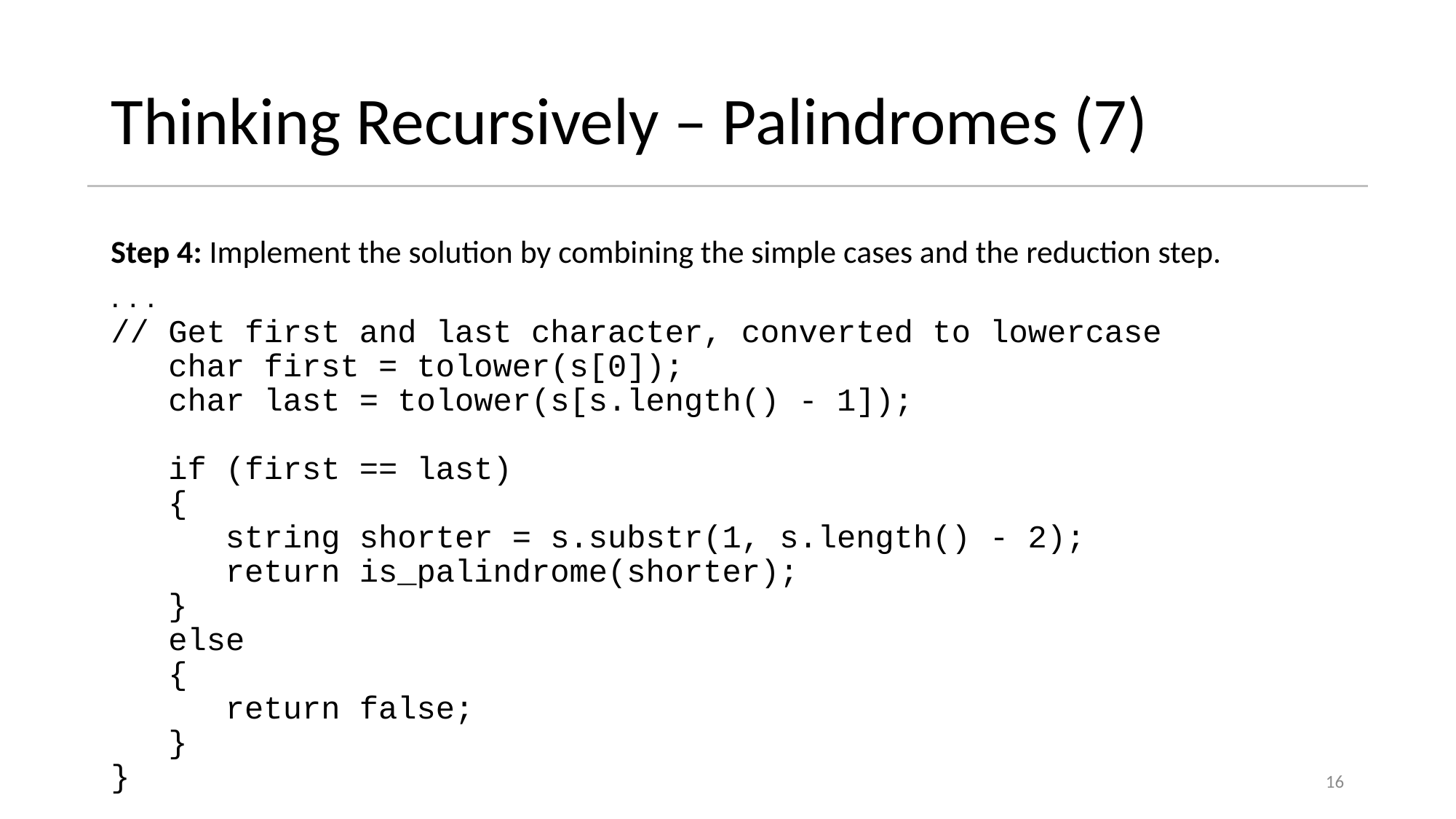

# Thinking Recursively – Palindromes (7)
Step 4: Implement the solution by combining the simple cases and the reduction step.
. . .
// Get first and last character, converted to lowercase
   char first = tolower(s[0]);
   char last = tolower(s[s.length() - 1]);

   if (first == last)
   {
      string shorter = s.substr(1, s.length() - 2);
      return is_palindrome(shorter);
   }
   else
   {
      return false;
   }
}
16